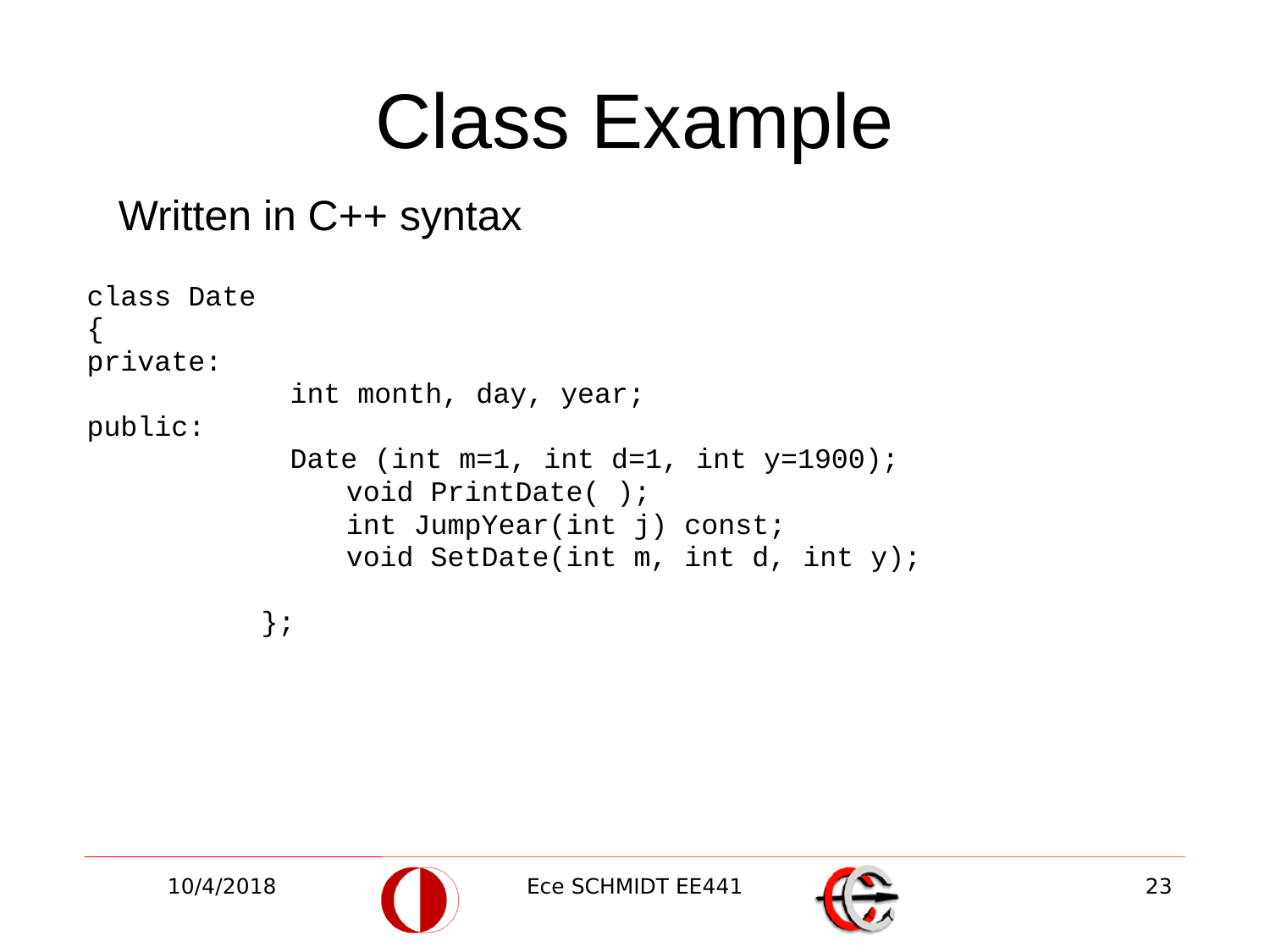

# Class Example
Written in C++ syntax

class Date
{
private:
            int month, day, year;
public:
            Date (int m=1, int d=1, int y=1900);
		     void PrintDate( );
		     int JumpYear(int j) const;
		     void SetDate(int m, int d, int y);

		};

10/4/2018
Ece SCHMIDT EE441
23